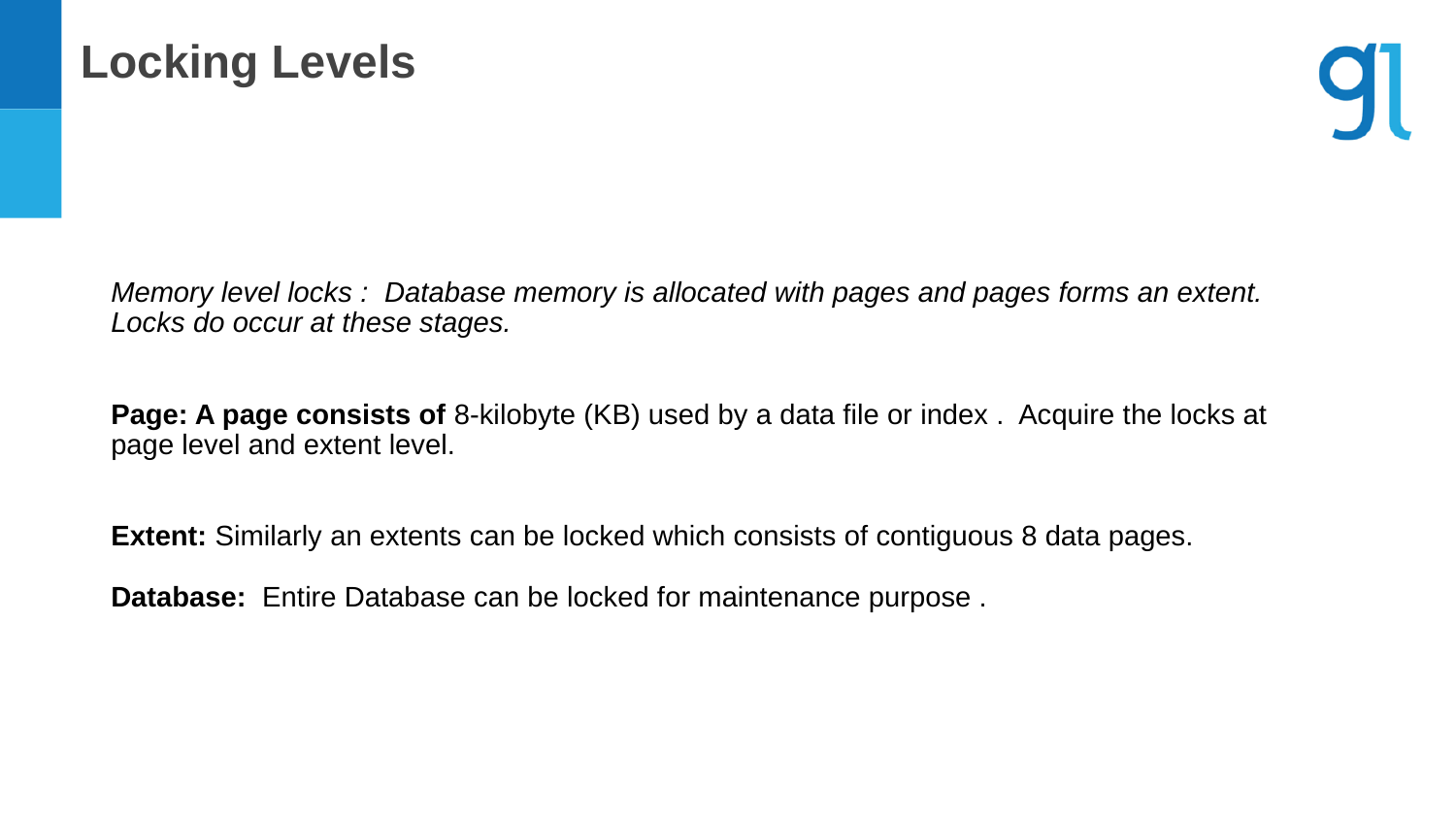

Locking Levels
# Memory level locks :  Database memory is allocated with pages and pages forms an extent. Locks do occur at these stages.

Page: A page consists of 8-kilobyte (KB) used by a data file or index .  Acquire the locks at page level and extent level.

Extent: Similarly an extents can be locked which consists of contiguous 8 data pages.
Database:  Entire Database can be locked for maintenance purpose .